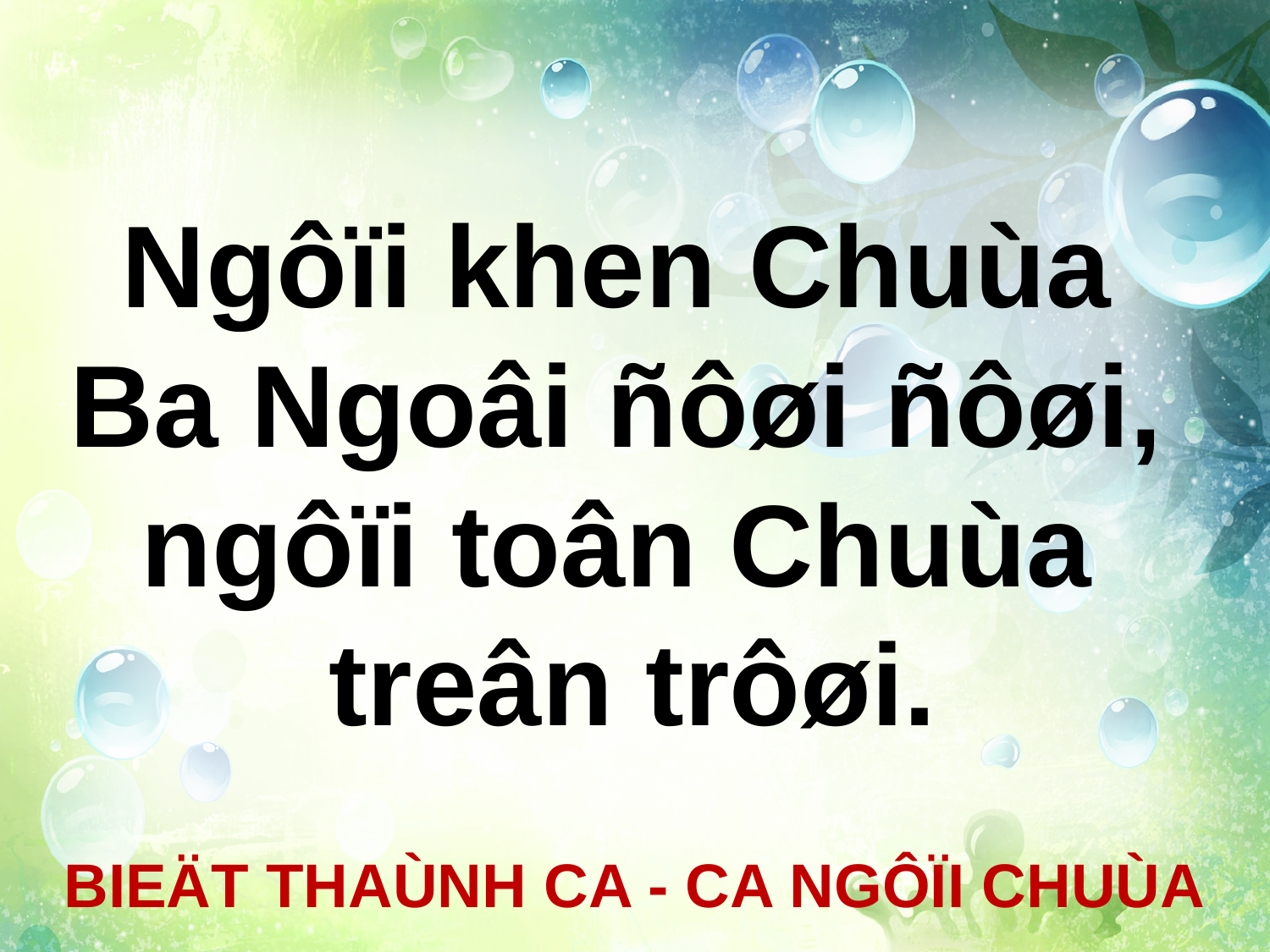

Ngôïi khen Chuùa
Ba Ngoâi ñôøi ñôøi,
ngôïi toân Chuùa
treân trôøi.
BIEÄT THAÙNH CA - CA NGÔÏI CHUÙA